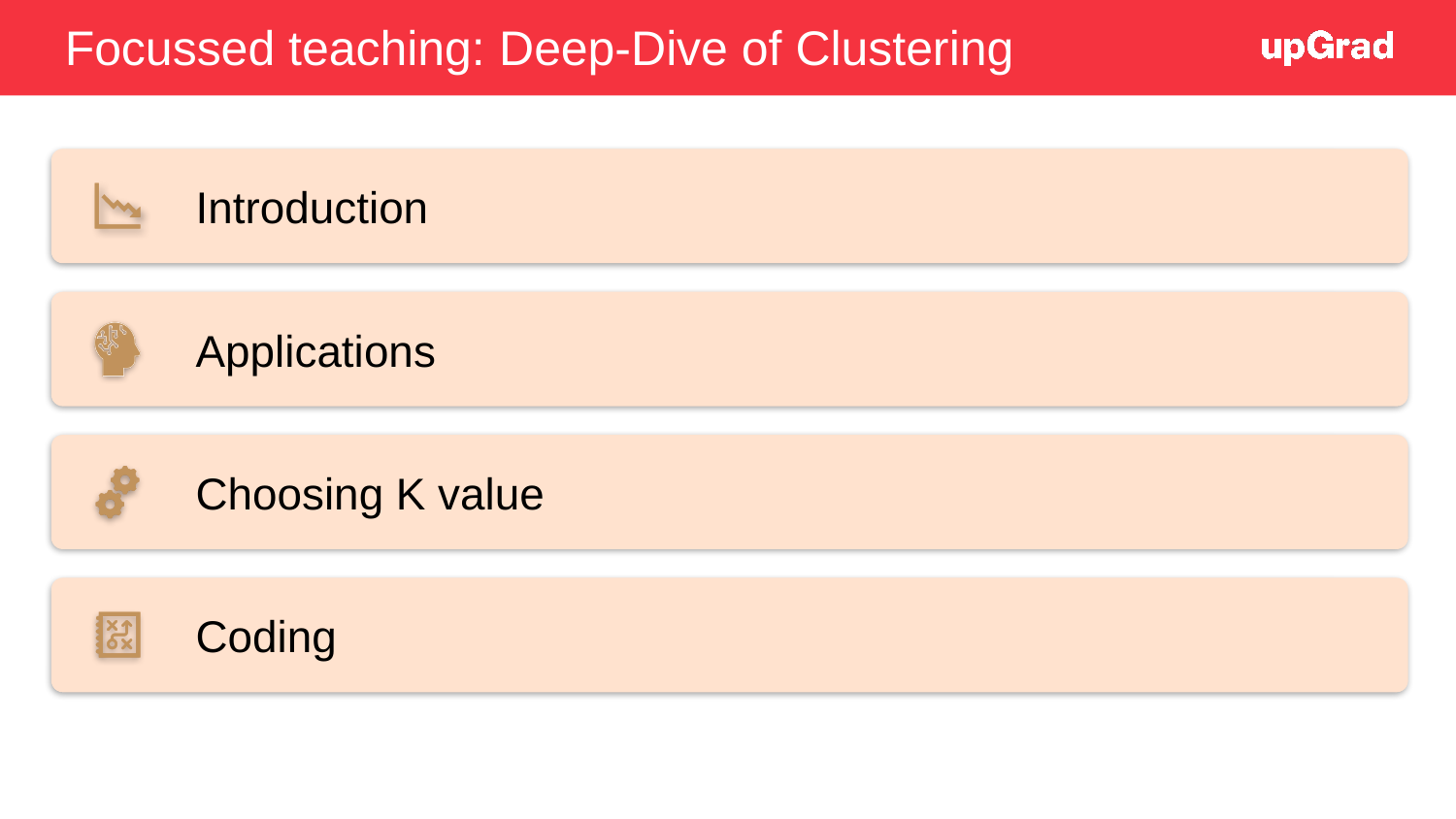

# Focussed teaching: Deep-Dive of Clustering
Introduction
Applications
Choosing K value
Coding